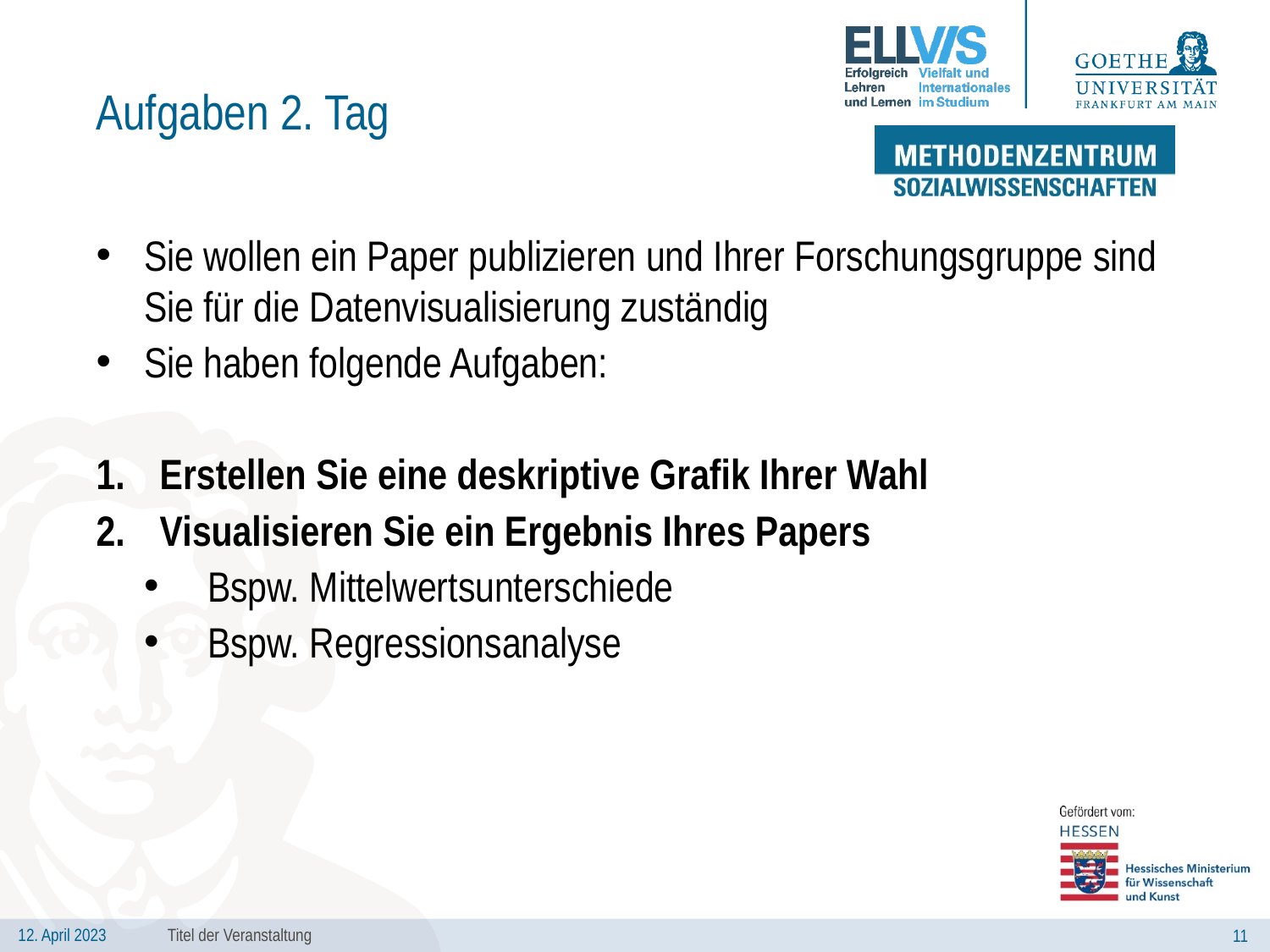

# Aufgaben 2. Tag

Sie wollen ein Paper publizieren und Ihrer Forschungsgruppe sind Sie für die Datenvisualisierung zuständig
Sie haben folgende Aufgaben:

Erstellen Sie eine deskriptive Grafik Ihrer Wahl
Visualisieren Sie ein Ergebnis Ihres Papers
Bspw. Mittelwertsunterschiede
Bspw. Regressionsanalyse
Titel der Veranstaltung
11